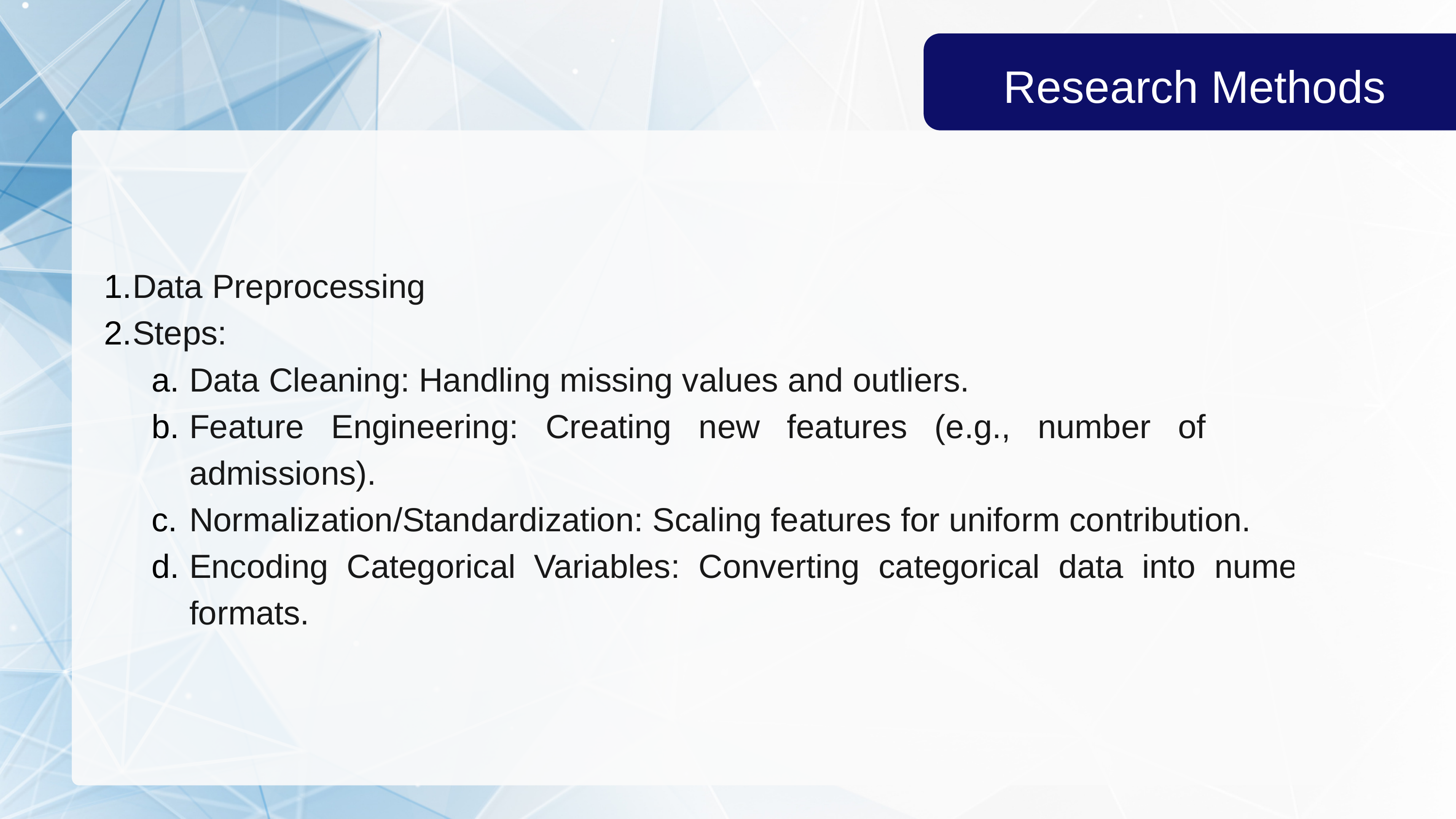

﻿Research Methods

Data Preprocessing
Steps:
Data Cleaning: Handling missing values and outliers.
Feature Engineering: Creating new features (e.g., number of previous admissions).
Normalization/Standardization: Scaling features for uniform contribution.
Encoding Categorical Variables: Converting categorical data into numerical formats.